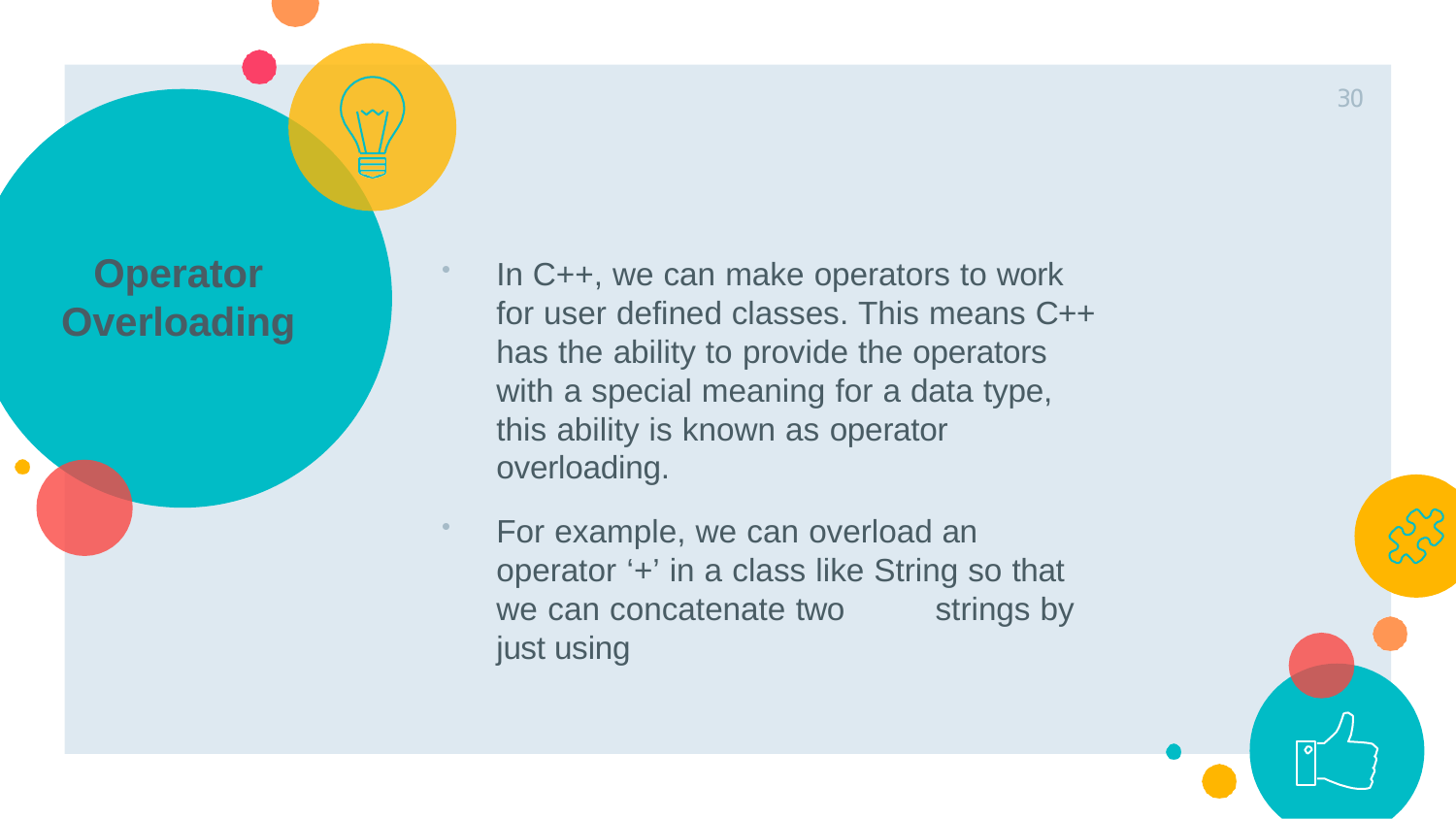

30
# Operator
Overloading
In C++, we can make operators to work for user defined classes. This means C++ has the ability to provide the operators with a special meaning for a data type, this ability is known as operator overloading.
For example, we can overload an operator ‘+’ in a class like String so that we can concatenate two	strings by just using